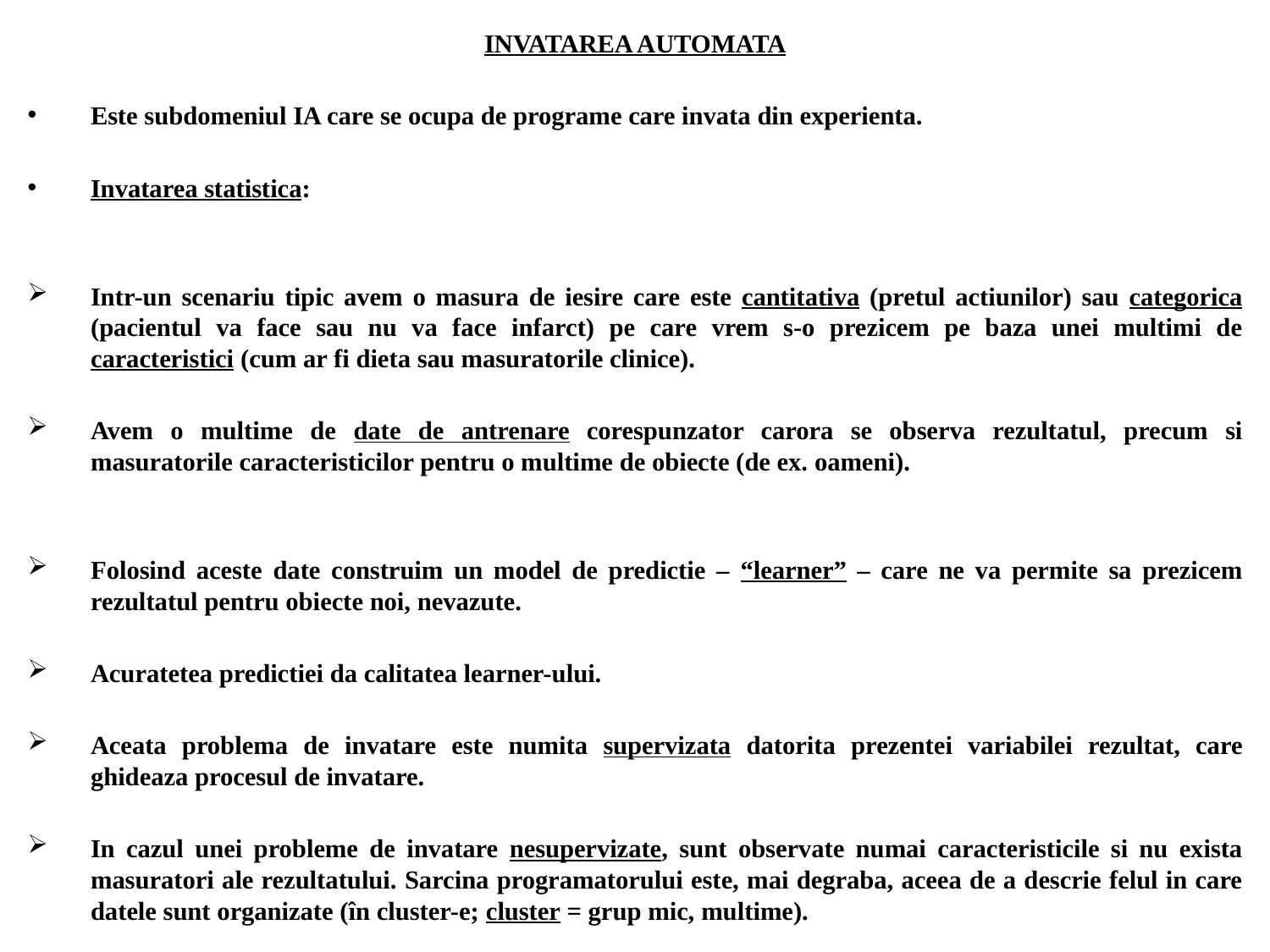

INVATAREA AUTOMATA

Este subdomeniul IA care se ocupa de programe care invata din experienta.

Invatarea statistica:

Intr-un scenariu tipic avem o masura de iesire care este cantitativa (pretul actiunilor) sau categorica (pacientul va face sau nu va face infarct) pe care vrem s-o prezicem pe baza unei multimi de caracteristici (cum ar fi dieta sau masuratorile clinice).

Avem o multime de date de antrenare corespunzator carora se observa rezultatul, precum si masuratorile caracteristicilor pentru o multime de obiecte (de ex. oameni).

Folosind aceste date construim un model de predictie – “learner” – care ne va permite sa prezicem rezultatul pentru obiecte noi, nevazute.

Acuratetea predictiei da calitatea learner-ului.

Aceata problema de invatare este numita supervizata datorita prezentei variabilei rezultat, care ghideaza procesul de invatare.

In cazul unei probleme de invatare nesupervizate, sunt observate numai caracteristicile si nu exista masuratori ale rezultatului. Sarcina programatorului este, mai degraba, aceea de a descrie felul in care datele sunt organizate (în cluster-e; cluster = grup mic, multime).